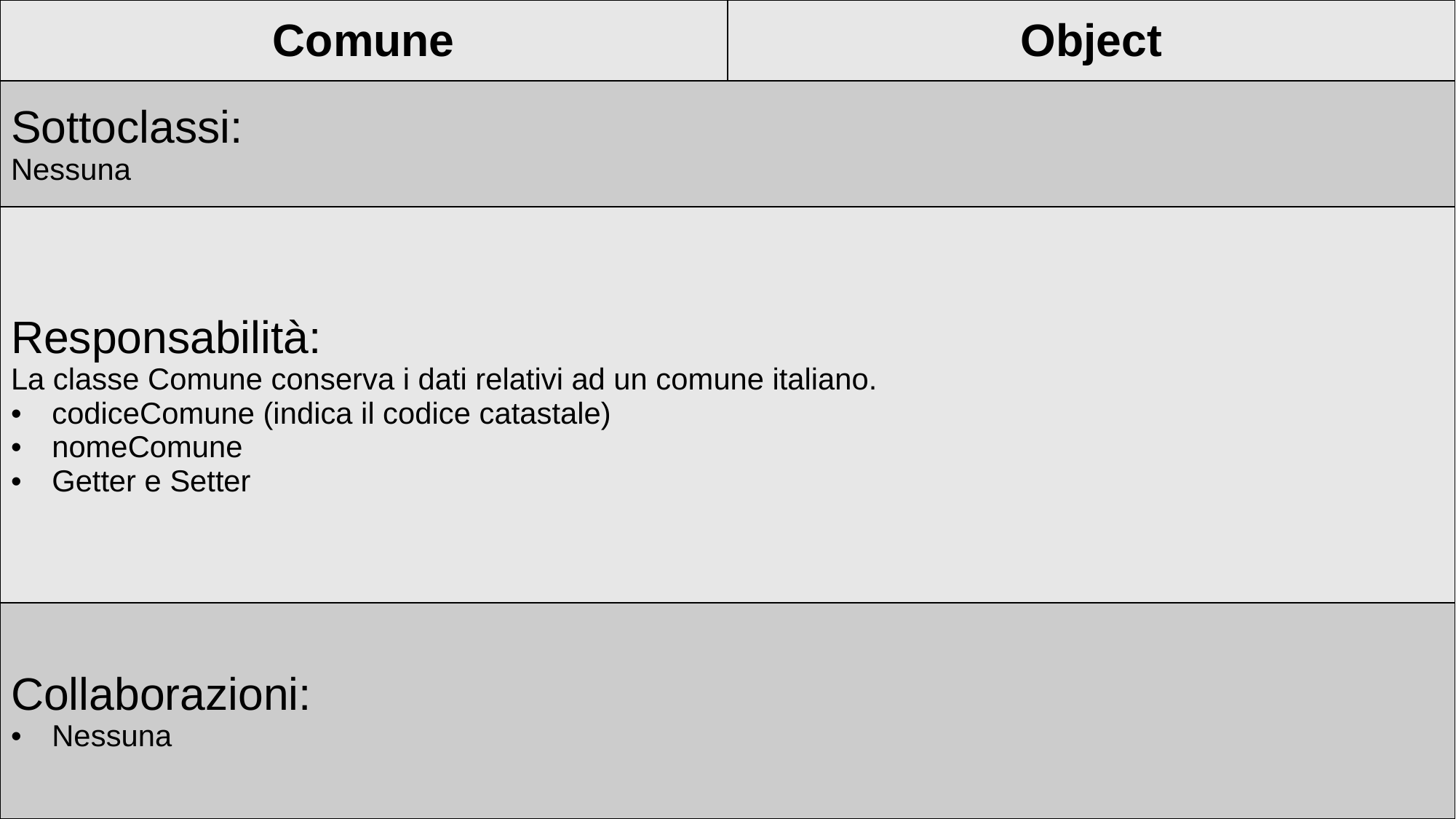

| Comune | Object |
| --- | --- |
| Sottoclassi: Nessuna |  |
| Responsabilità: La classe Comune conserva i dati relativi ad un comune italiano. codiceComune (indica il codice catastale) nomeComune Getter e Setter |  |
| Collaborazioni: Nessuna |  |